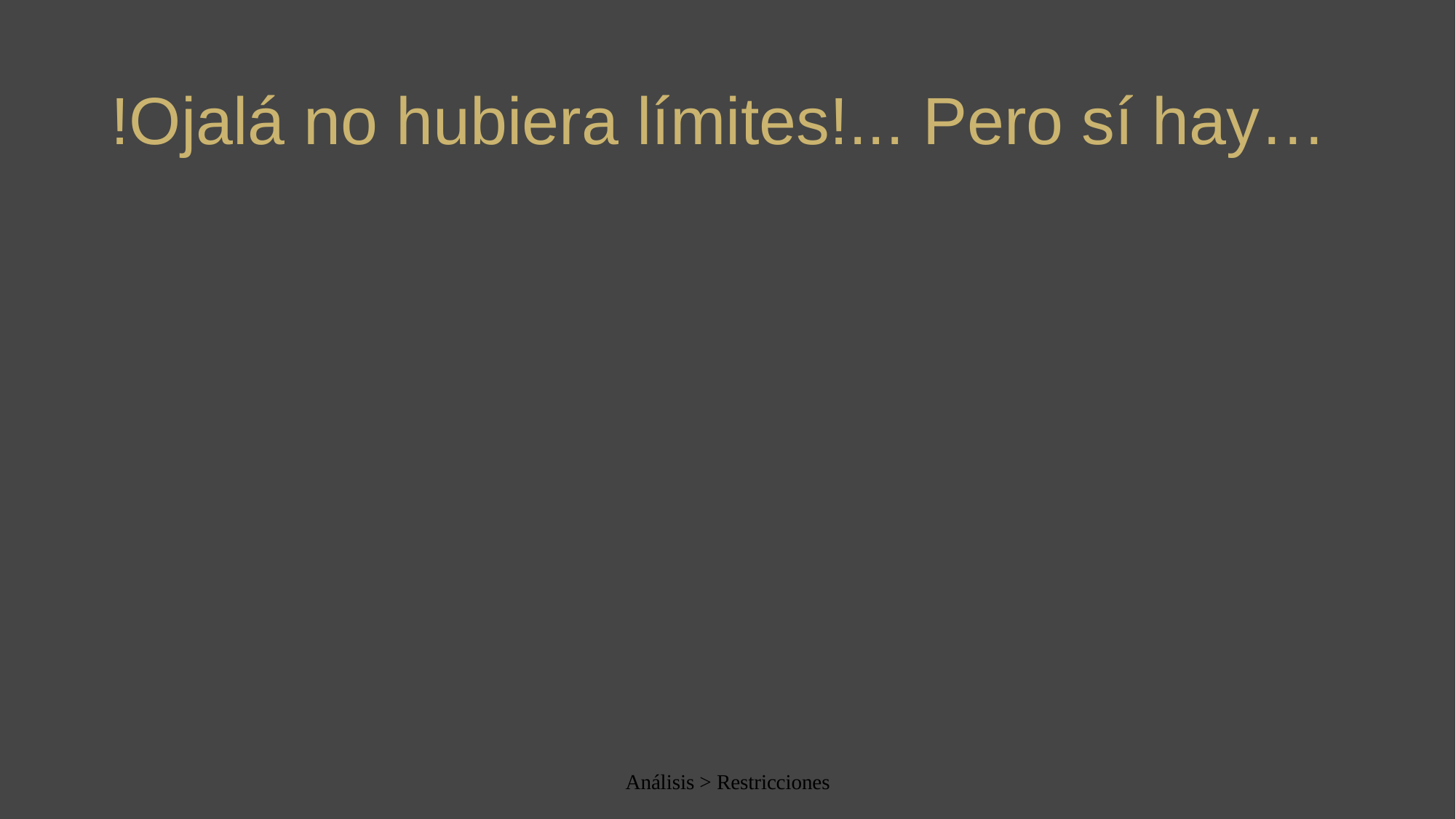

# !Ojalá no hubiera límites!... Pero sí hay…

Análisis > Restricciones